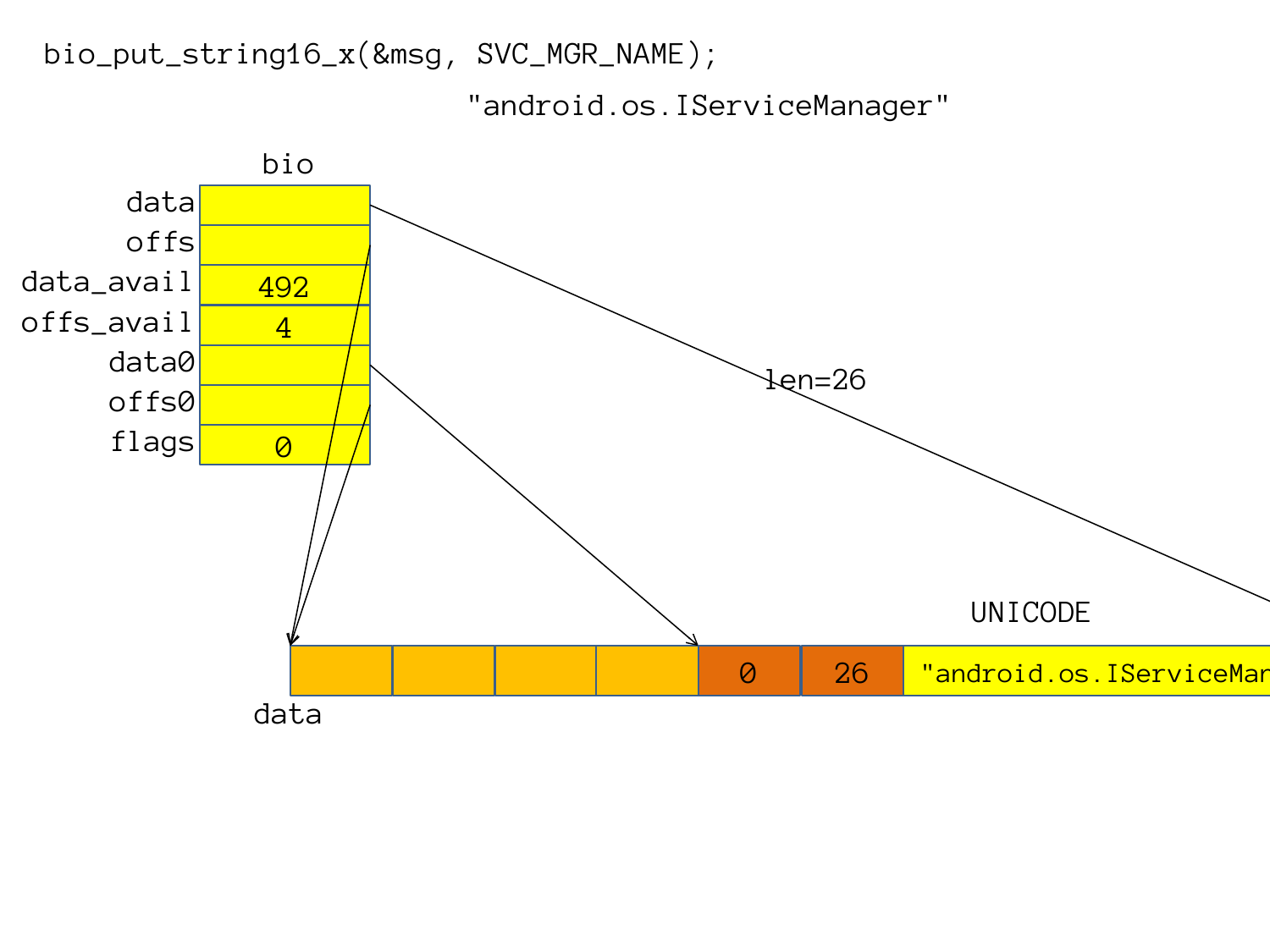

bio_put_string16_x(&msg, SVC_MGR_NAME);
"android.os.IServiceManager"
bio
data

offs

data_avail
492
offs_avail
4
data0

len=26
offs0

flags
0
UNICODE

0
26
"android.os.IServiceManager"
data